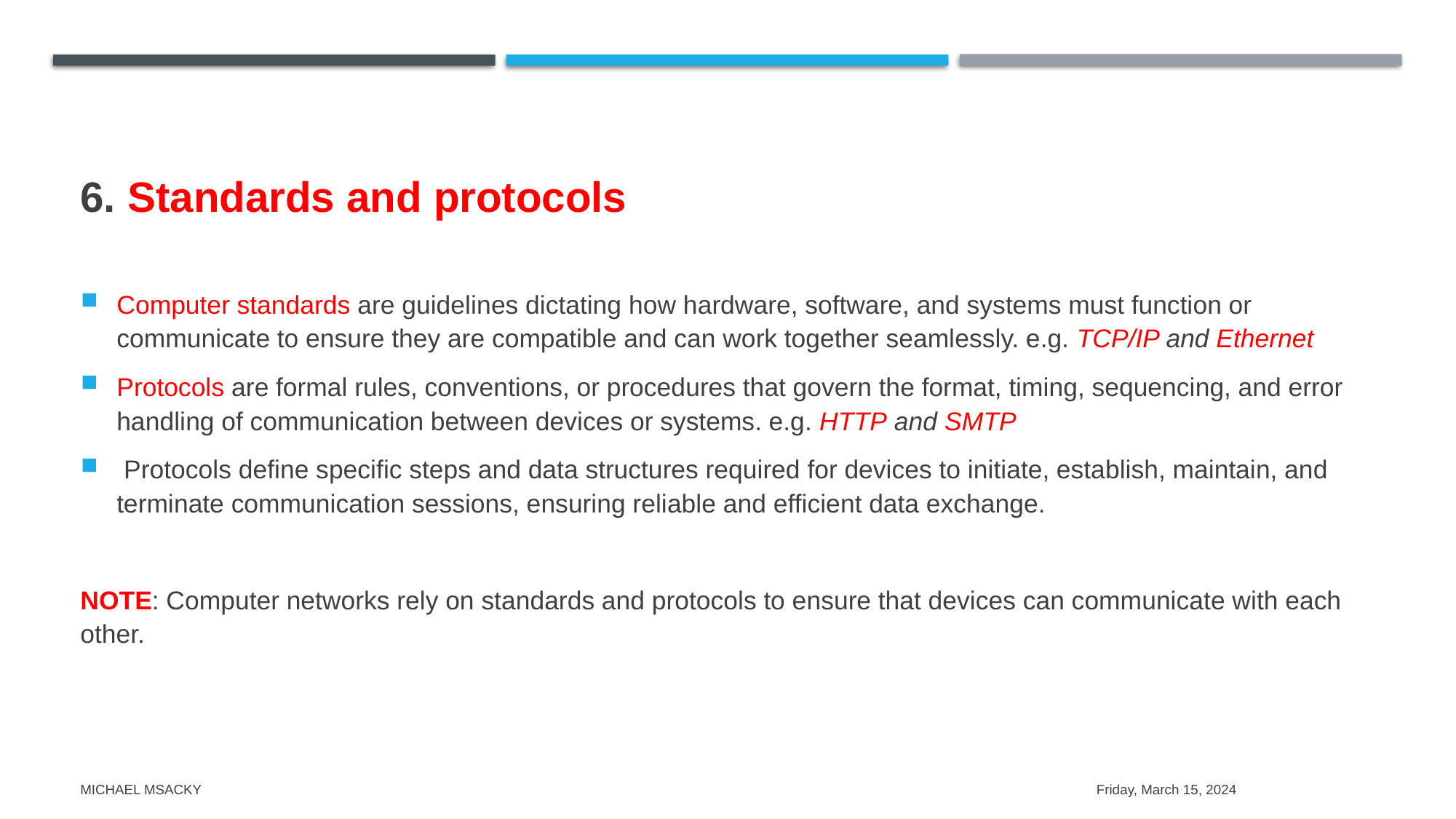

# 6. Standards and protocols
Computer standards are guidelines dictating how hardware, software, and systems must function or communicate to ensure they are compatible and can work together seamlessly. e.g. TCP/IP and Ethernet
Protocols are formal rules, conventions, or procedures that govern the format, timing, sequencing, and error handling of communication between devices or systems. e.g. HTTP and SMTP
 Protocols define specific steps and data structures required for devices to initiate, establish, maintain, and terminate communication sessions, ensuring reliable and efficient data exchange.

NOTE: Computer networks rely on standards and protocols to ensure that devices can communicate with each other.
Michael Msacky
Friday, March 15, 2024